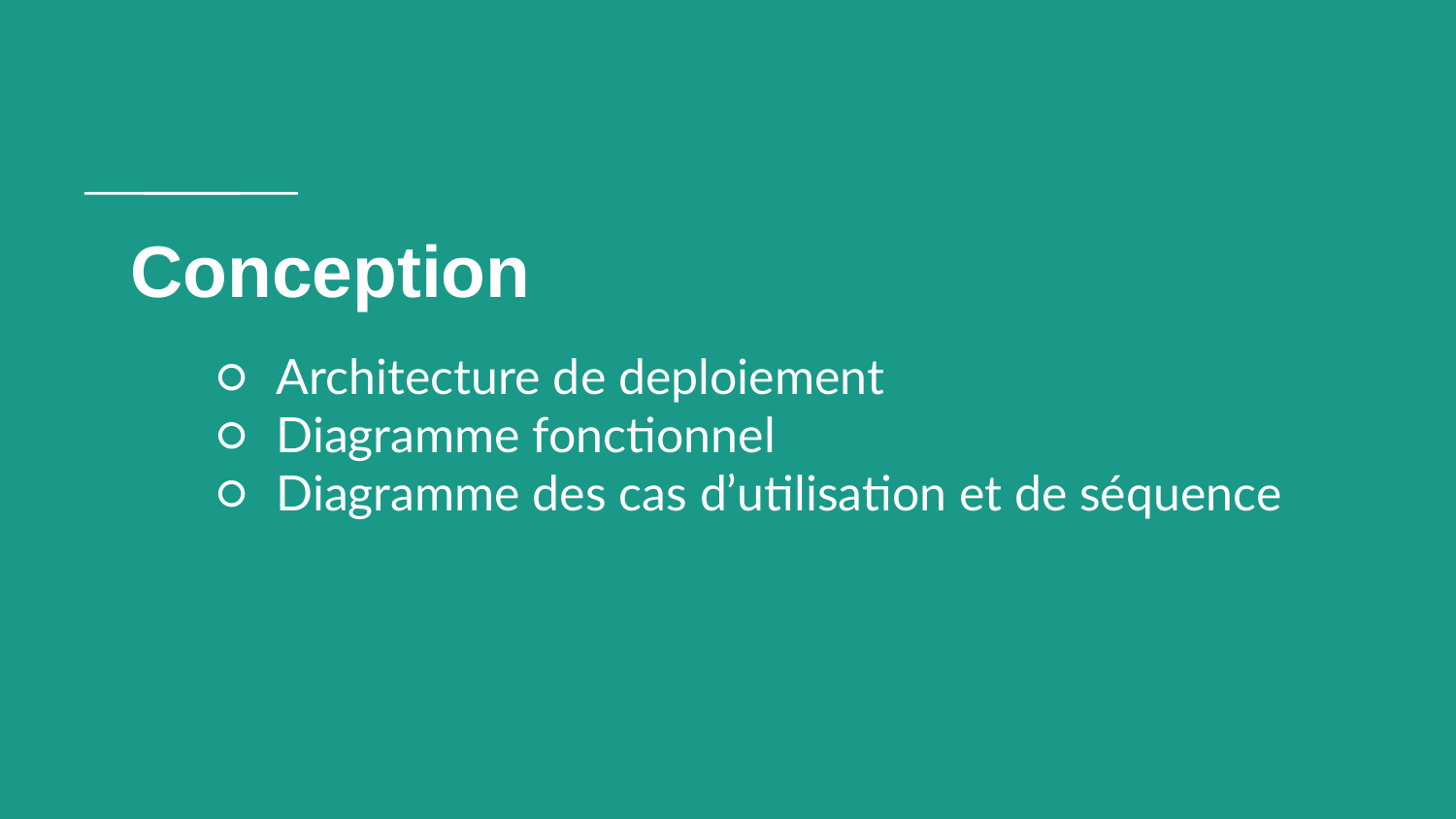

# Conception
Architecture de deploiement
Diagramme fonctionnel
Diagramme des cas d’utilisation et de séquence